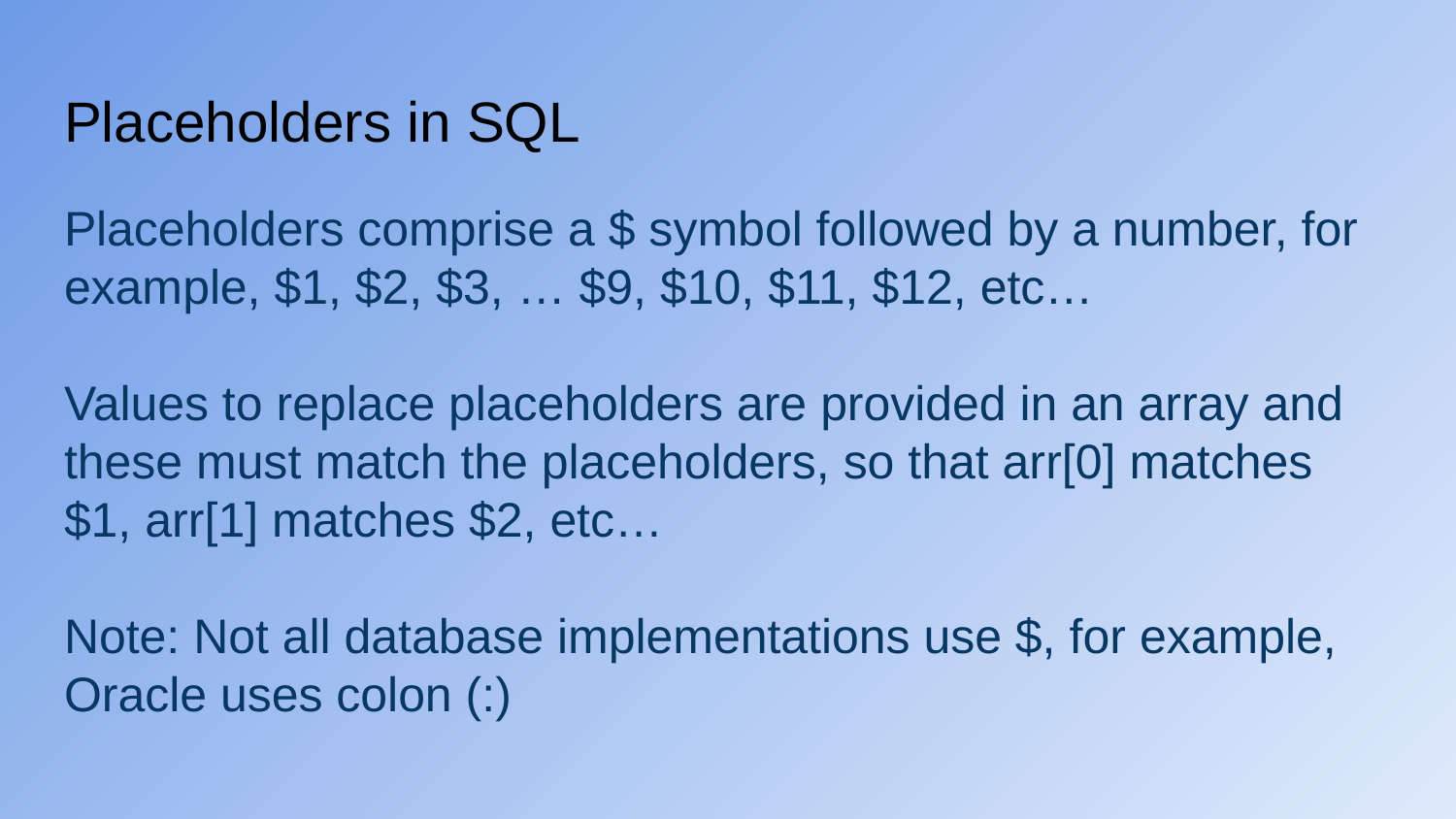

# Placeholders in SQL
Placeholders comprise a $ symbol followed by a number, for example, $1, $2, $3, … $9, $10, $11, $12, etc…

Values to replace placeholders are provided in an array and these must match the placeholders, so that arr[0] matches $1, arr[1] matches $2, etc…

Note: Not all database implementations use $, for example, Oracle uses colon (:)